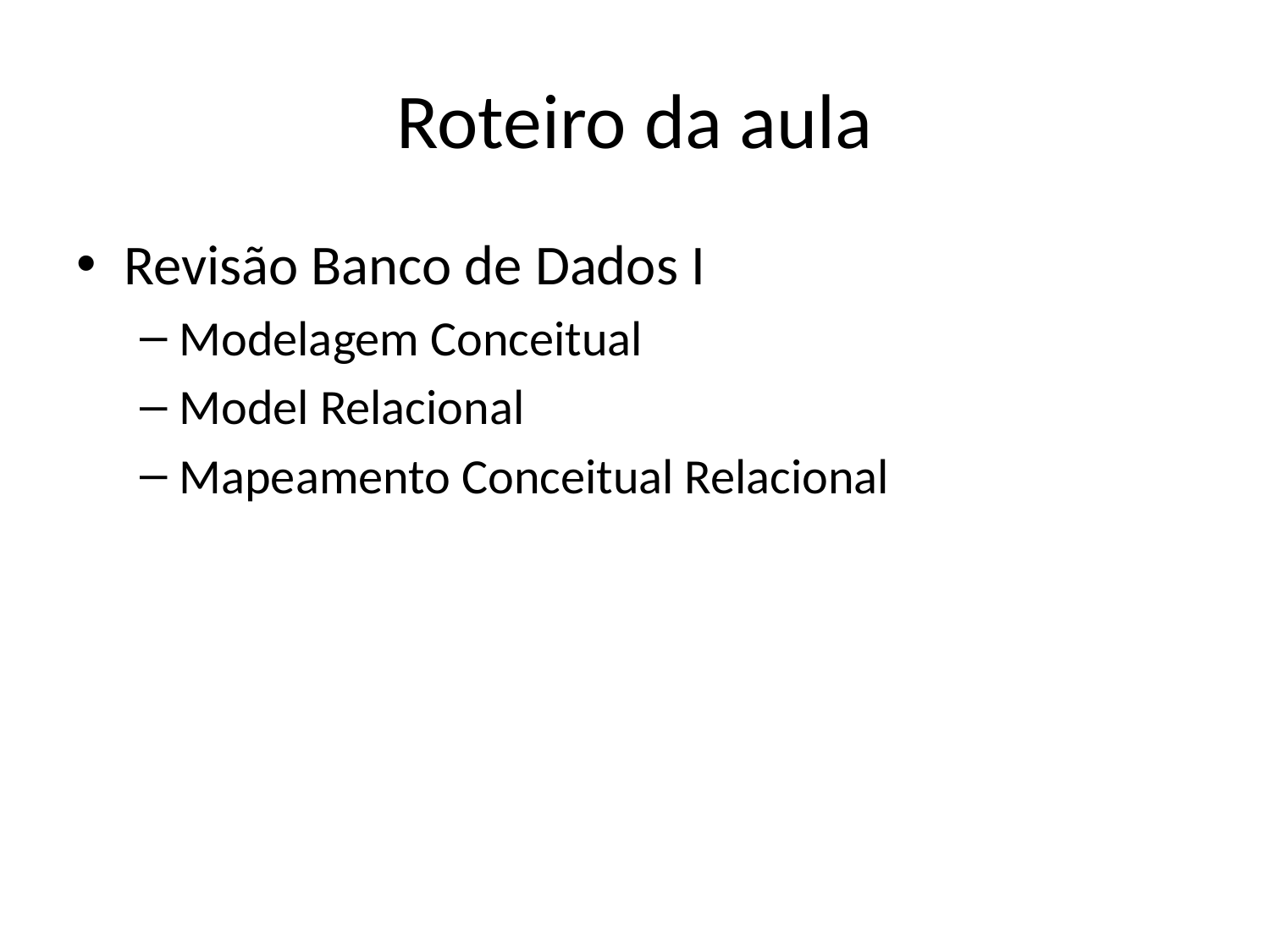

# Roteiro da aula
Revisão Banco de Dados I
Modelagem Conceitual
Model Relacional
Mapeamento Conceitual Relacional